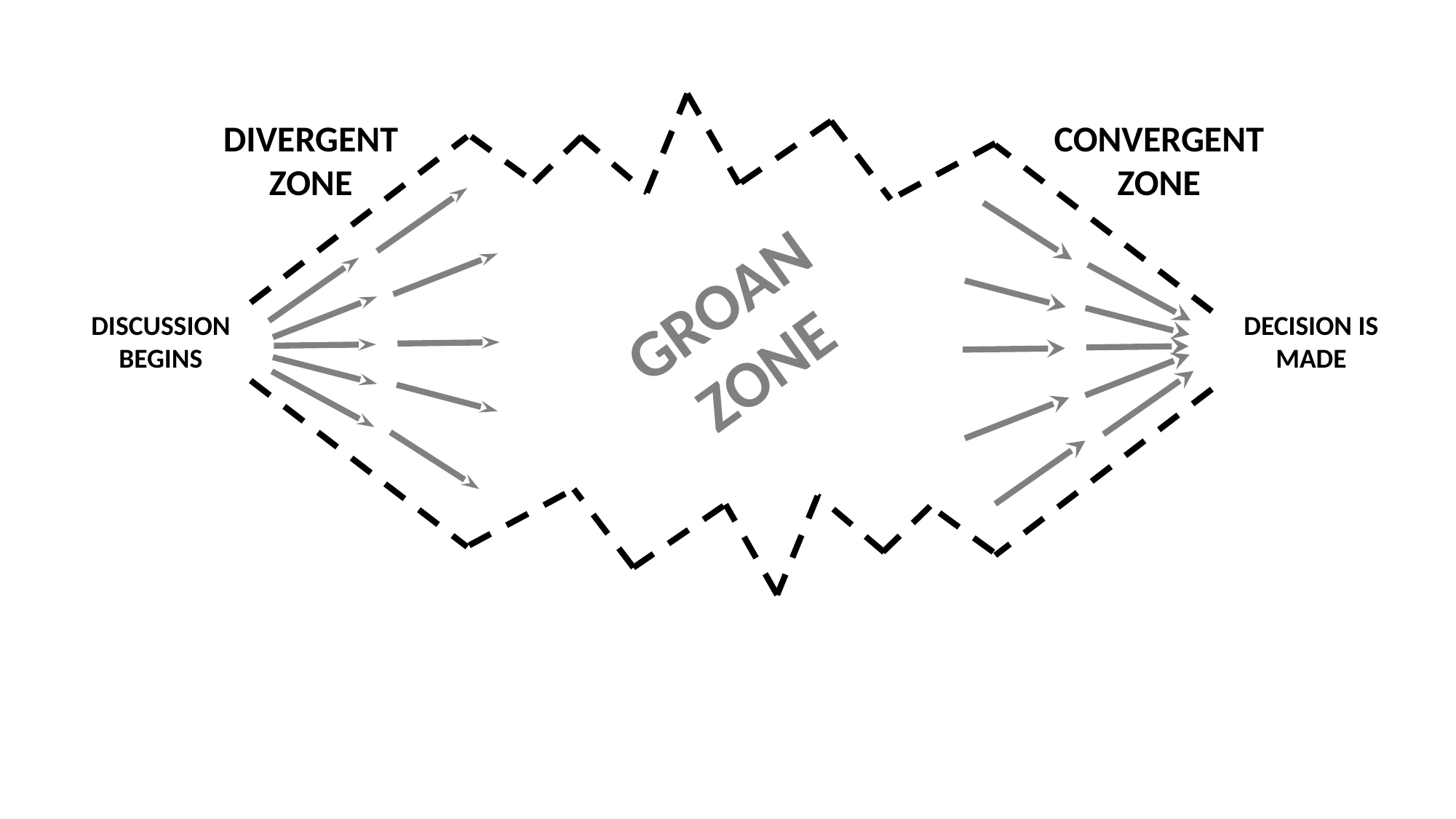

DIVERGENT
ZONE
CONVERGENT
ZONE
GROAN
ZONE
DISCUSSION
BEGINS
DECISION IS
MADE